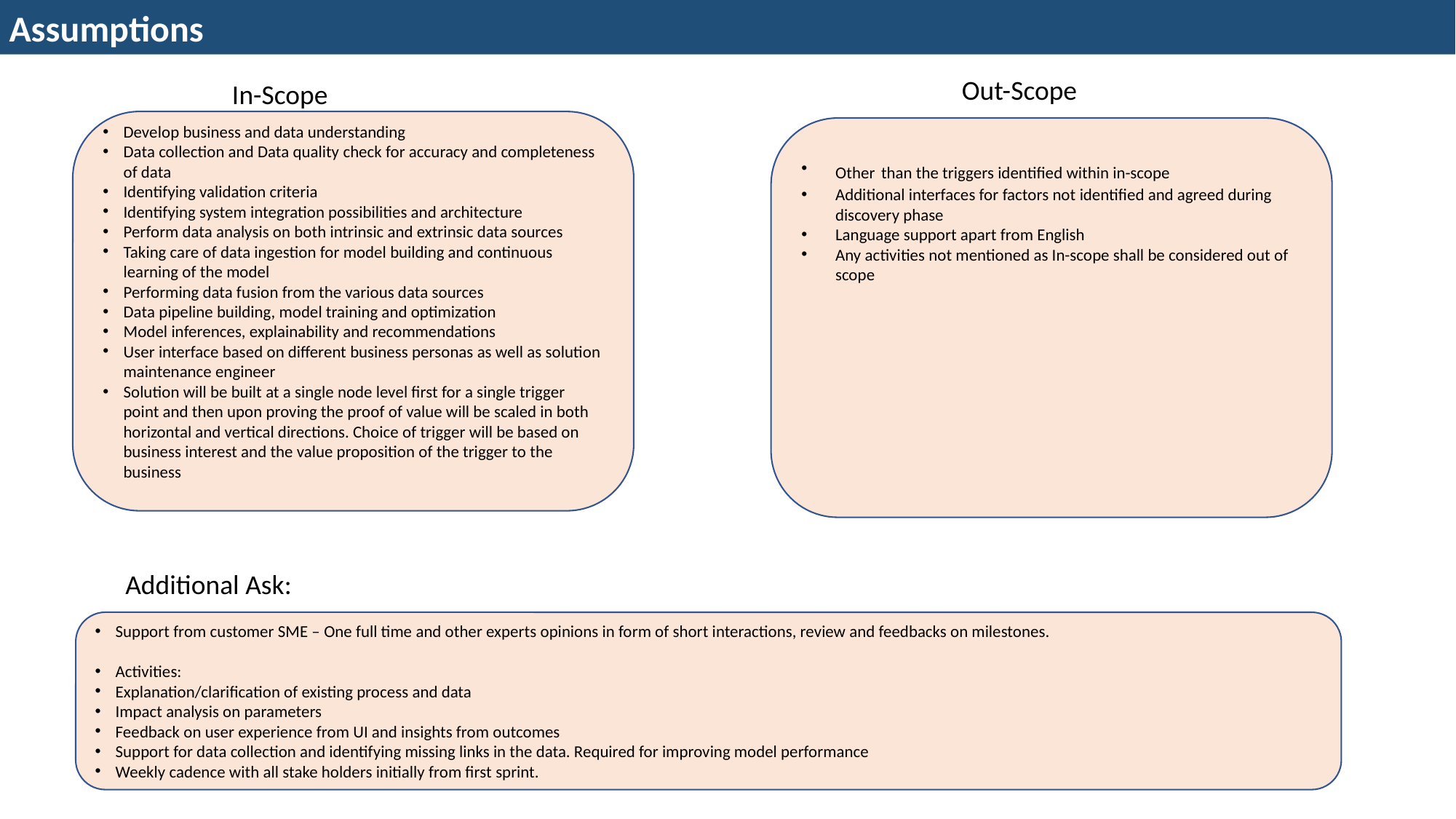

Assumptions
Out-Scope
In-Scope
Develop business and data understanding
Data collection and Data quality check for accuracy and completeness of data
Identifying validation criteria
Identifying system integration possibilities and architecture
Perform data analysis on both intrinsic and extrinsic data sources
Taking care of data ingestion for model building and continuous learning of the model
Performing data fusion from the various data sources
Data pipeline building, model training and optimization
Model inferences, explainability and recommendations
User interface based on different business personas as well as solution maintenance engineer
Solution will be built at a single node level first for a single trigger point and then upon proving the proof of value will be scaled in both horizontal and vertical directions. Choice of trigger will be based on business interest and the value proposition of the trigger to the business

Other than the triggers identified within in-scope
Additional interfaces for factors not identified and agreed during discovery phase
Language support apart from English
Any activities not mentioned as In-scope shall be considered out of scope

Additional Ask:
Support from customer SME – One full time and other experts opinions in form of short interactions, review and feedbacks on milestones.

Activities:
Explanation/clarification of existing process and data
Impact analysis on parameters
Feedback on user experience from UI and insights from outcomes
Support for data collection and identifying missing links in the data. Required for improving model performance
Weekly cadence with all stake holders initially from first sprint.